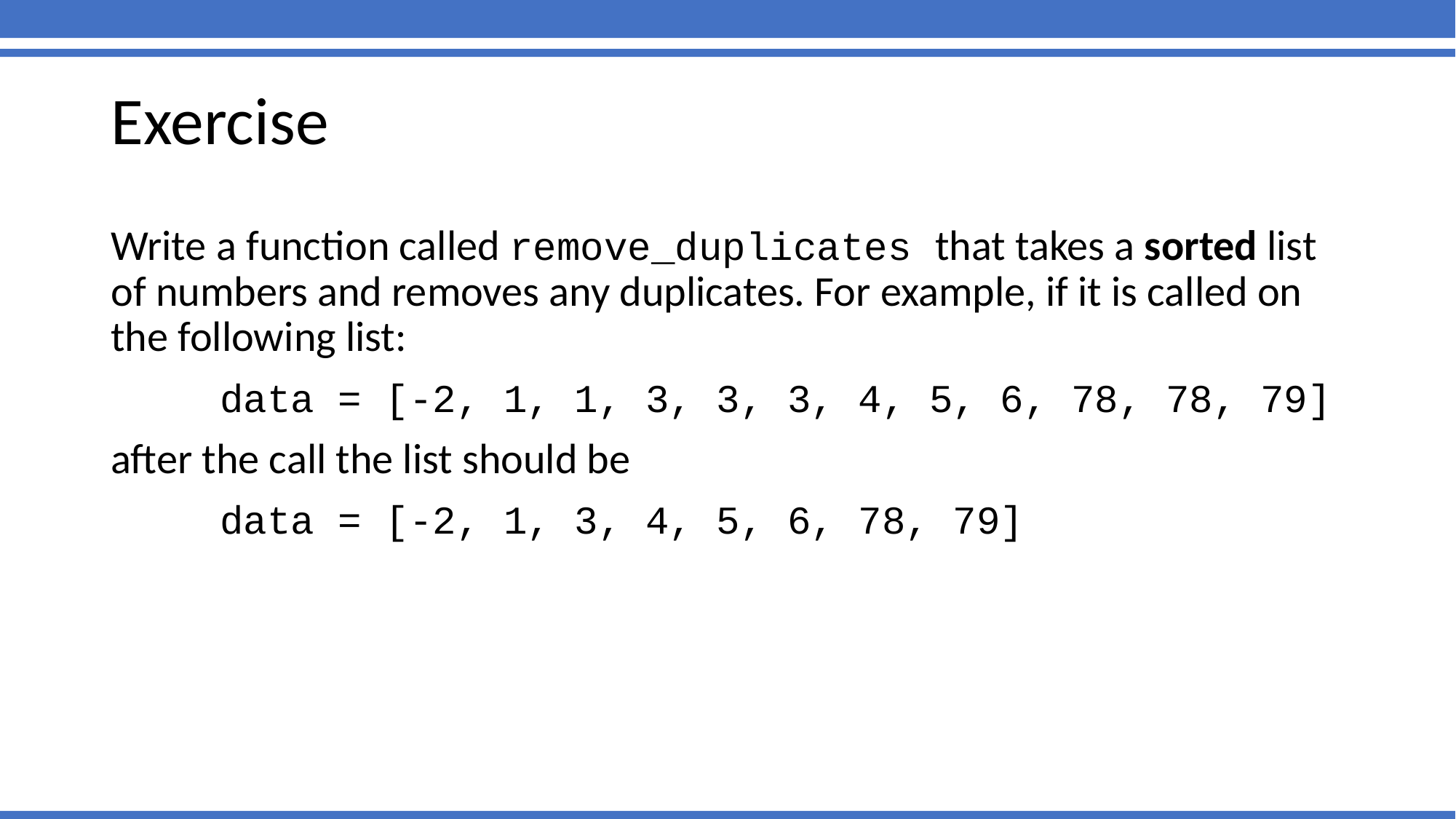

# Exercise
Write a function called remove_duplicates that takes a sorted list of numbers and removes any duplicates. For example, if it is called on the following list:
	data = [-2, 1, 1, 3, 3, 3, 4, 5, 6, 78, 78, 79]
after the call the list should be
	data = [-2, 1, 3, 4, 5, 6, 78, 79]